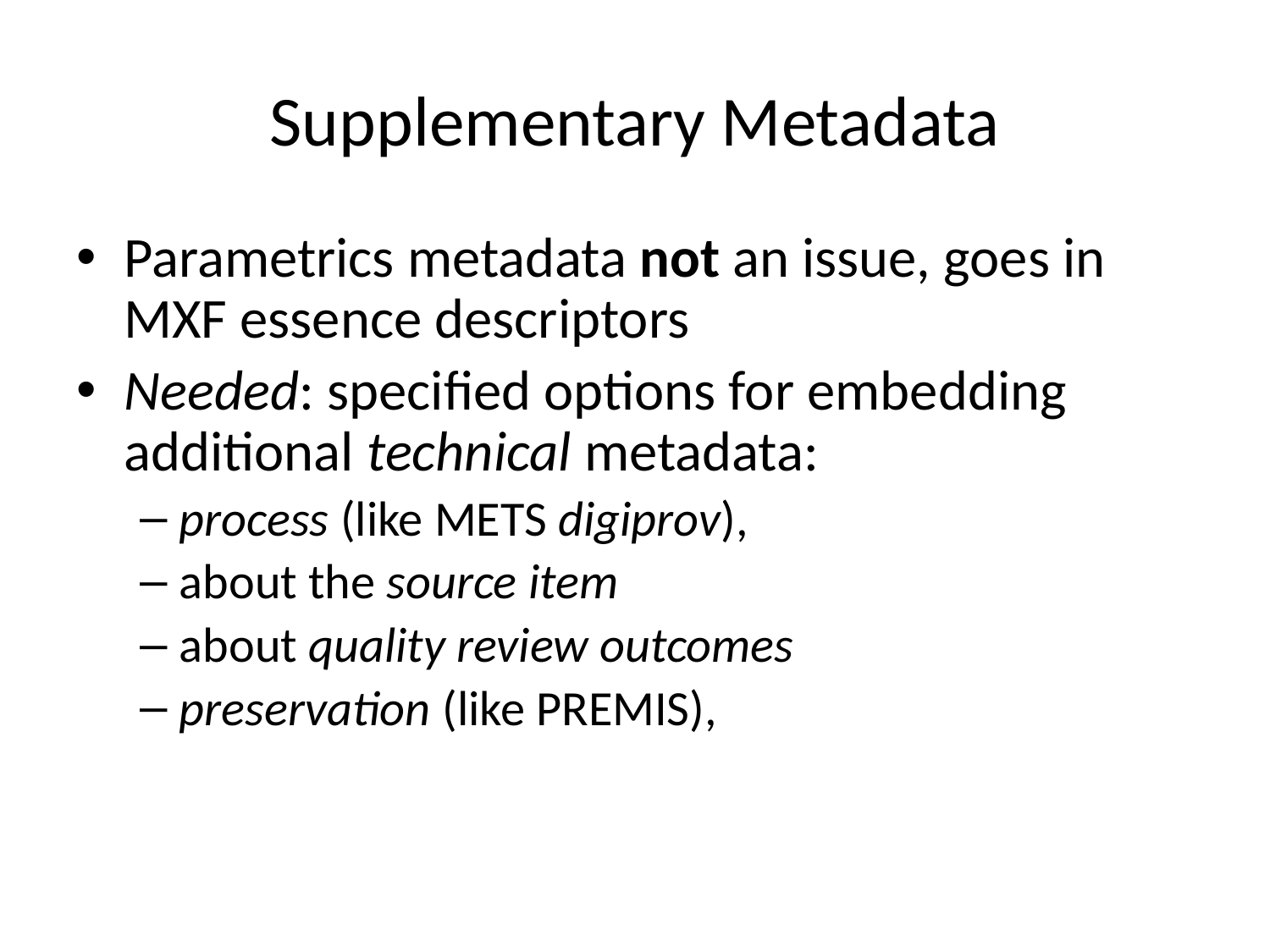

# Supplementary Metadata
Parametrics metadata not an issue, goes in MXF essence descriptors
Needed: specified options for embedding additional technical metadata:
process (like METS digiprov),
about the source item
about quality review outcomes
preservation (like PREMIS),